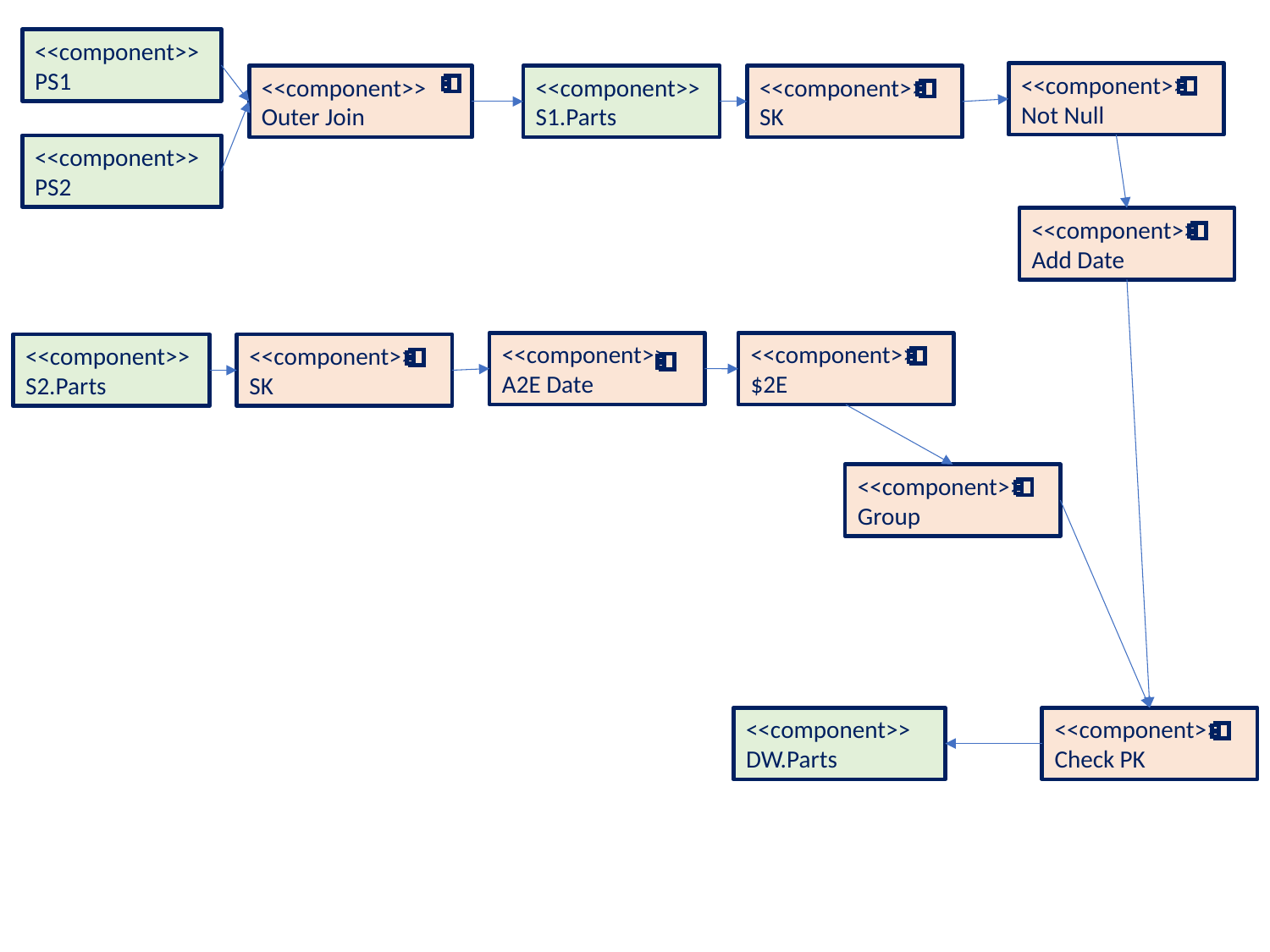

<<component>>
PS1
<<component>>
Not Null

<<component>>
Outer Join

<<component>>
S1.Parts
<<component>>
SK

<<component>>
PS2
<<component>>
Add Date

<<component>>
A2E Date

<<component>>
$2E

<<component>>
S2.Parts
<<component>>
SK

<<component>>
Group

<<component>>
DW.Parts
<<component>>
Check PK